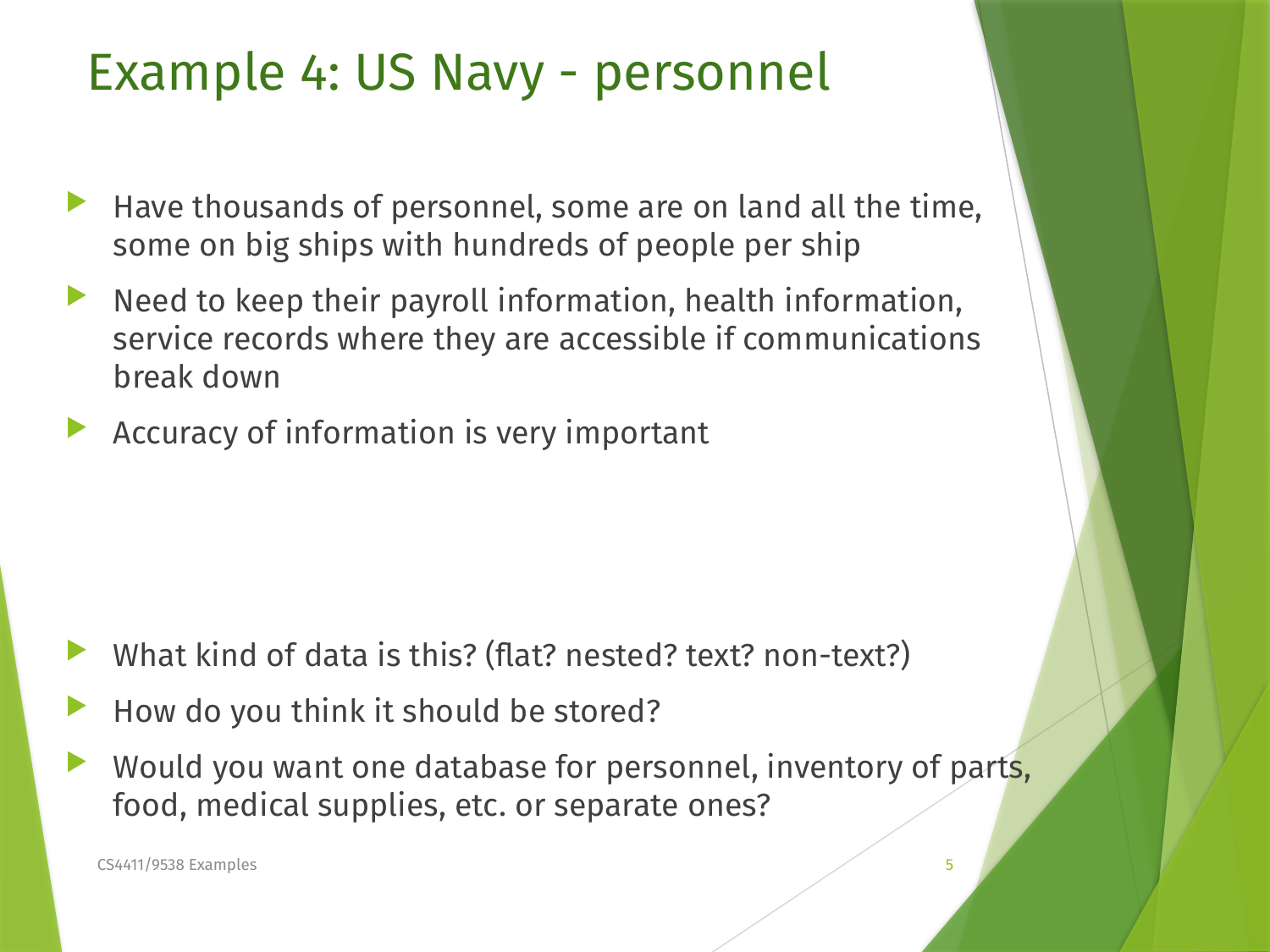

# Example 4: US Navy - personnel
Have thousands of personnel, some are on land all the time, some on big ships with hundreds of people per ship
Need to keep their payroll information, health information, service records where they are accessible if communications break down
Accuracy of information is very important

What kind of data is this? (flat? nested? text? non-text?)
How do you think it should be stored?
Would you want one database for personnel, inventory of parts, food, medical supplies, etc. or separate ones?

CS4411/9538 Examples
5